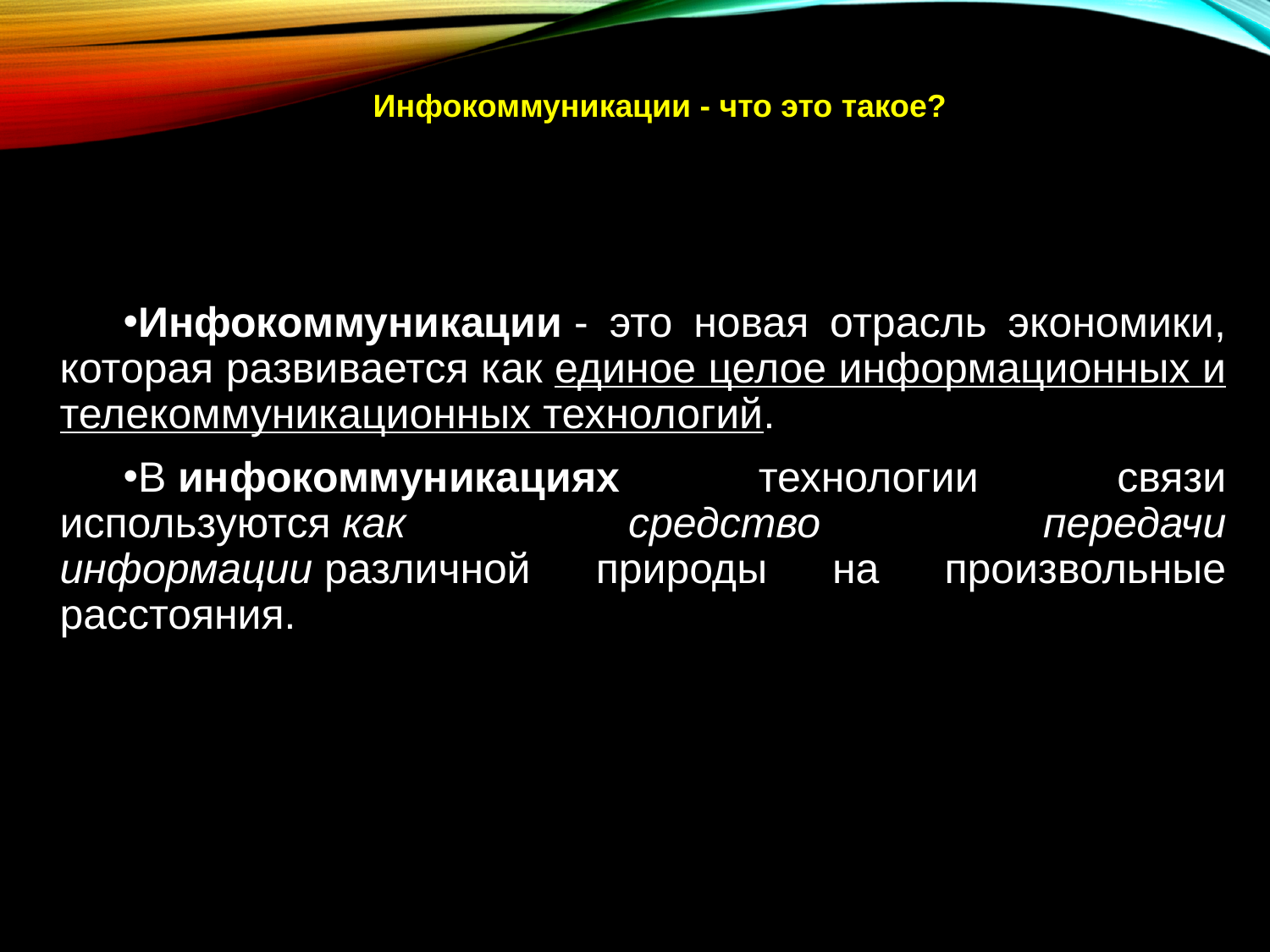

Инфокоммуникации - что это такое?
Инфокоммуникации - это новая отрасль экономики, которая развивается как единое целое информационных и телекоммуникационных технологий.
В инфокоммуникациях технологии связи используются как средство передачи информации различной природы на произвольные расстояния.